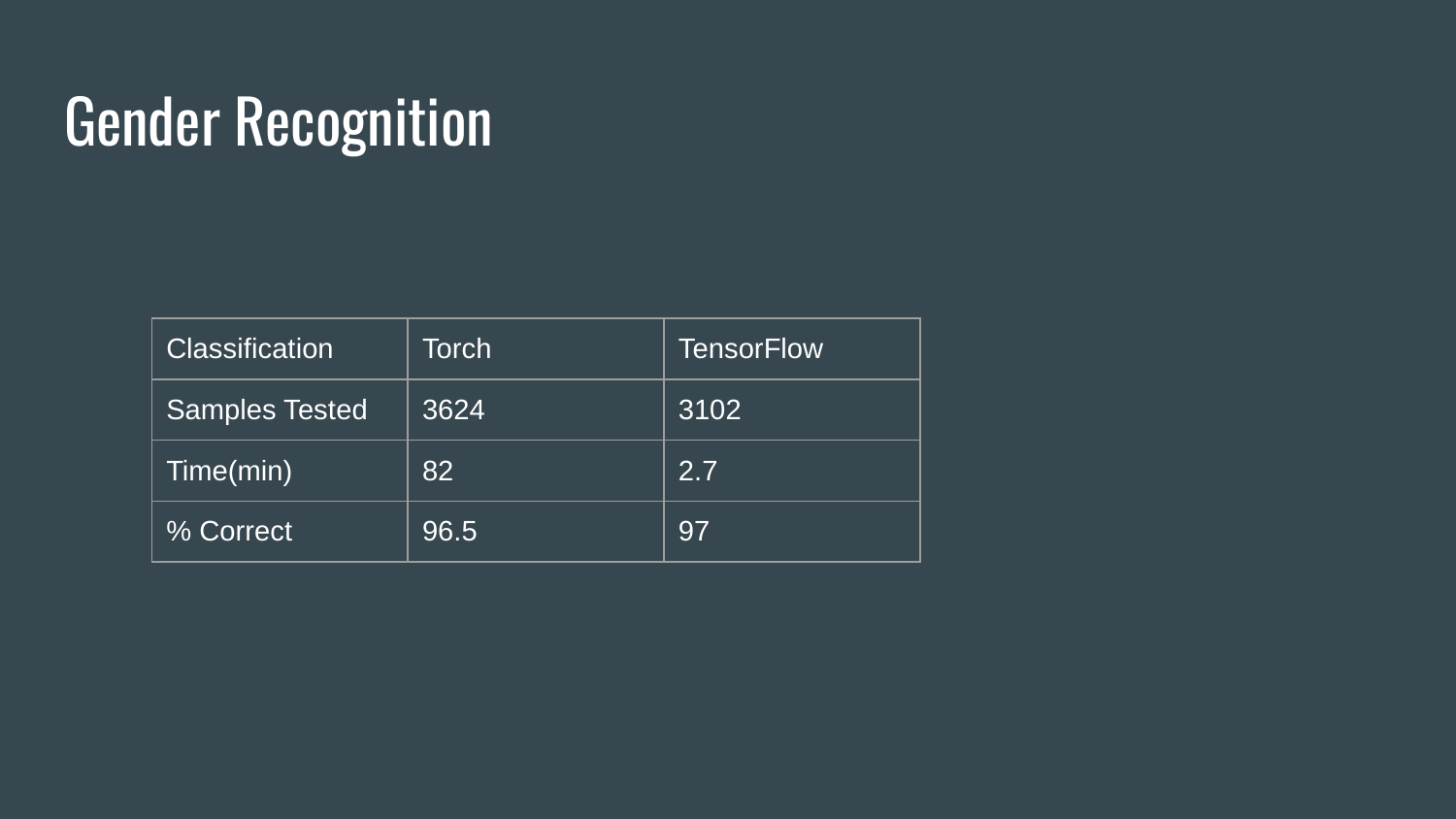

# Gender Recognition

| Classification | Torch | TensorFlow |
| --- | --- | --- |
| Samples Tested | 3624 | 3102 |
| Time(min) | 82 | 2.7 |
| % Correct | 96.5 | 97 |